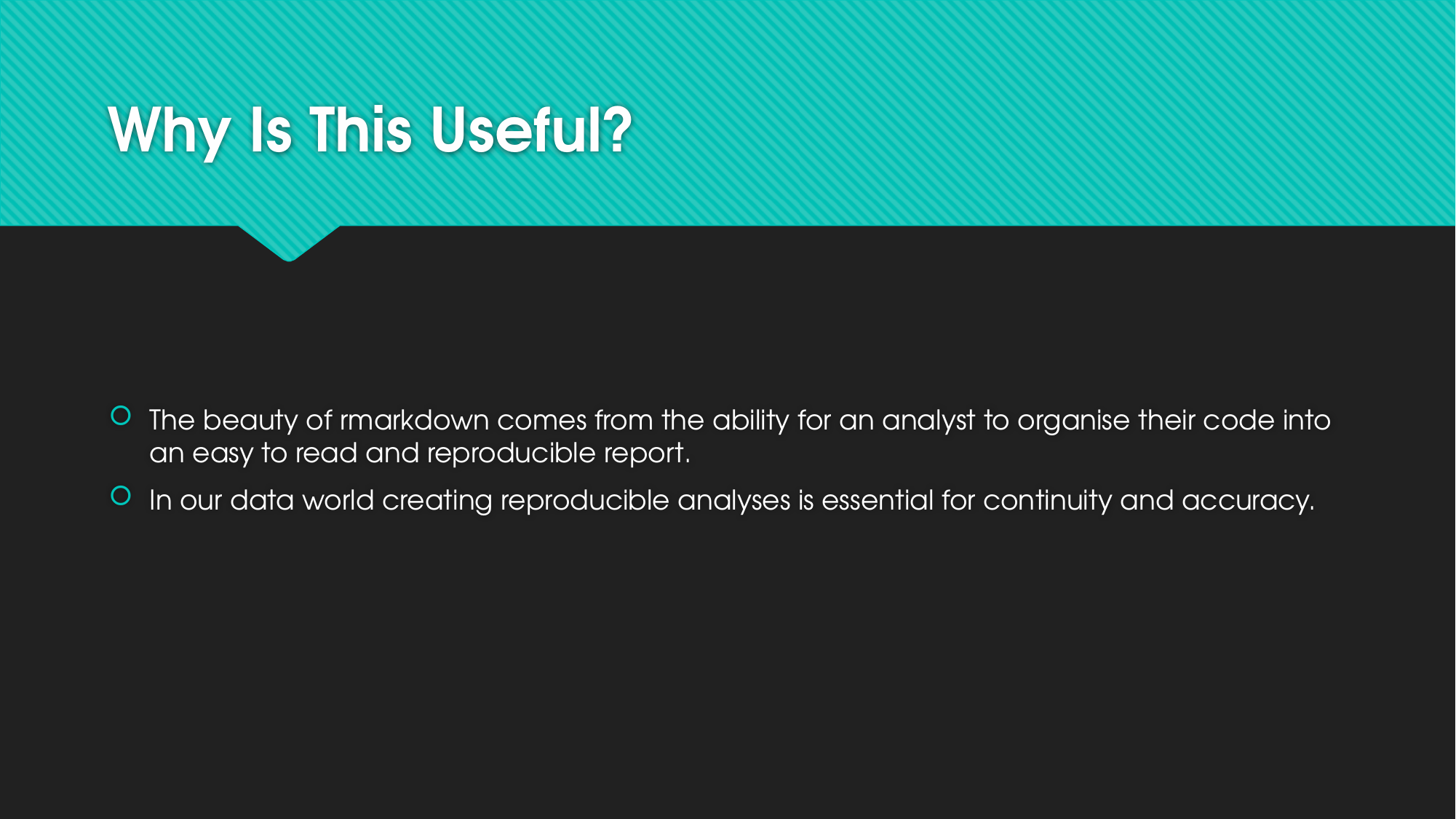

# Why Is This Useful?
The beauty of rmarkdown comes from the ability for an analyst to organise their code into an easy to read and reproducible report.
In our data world creating reproducible analyses is essential for continuity and accuracy.